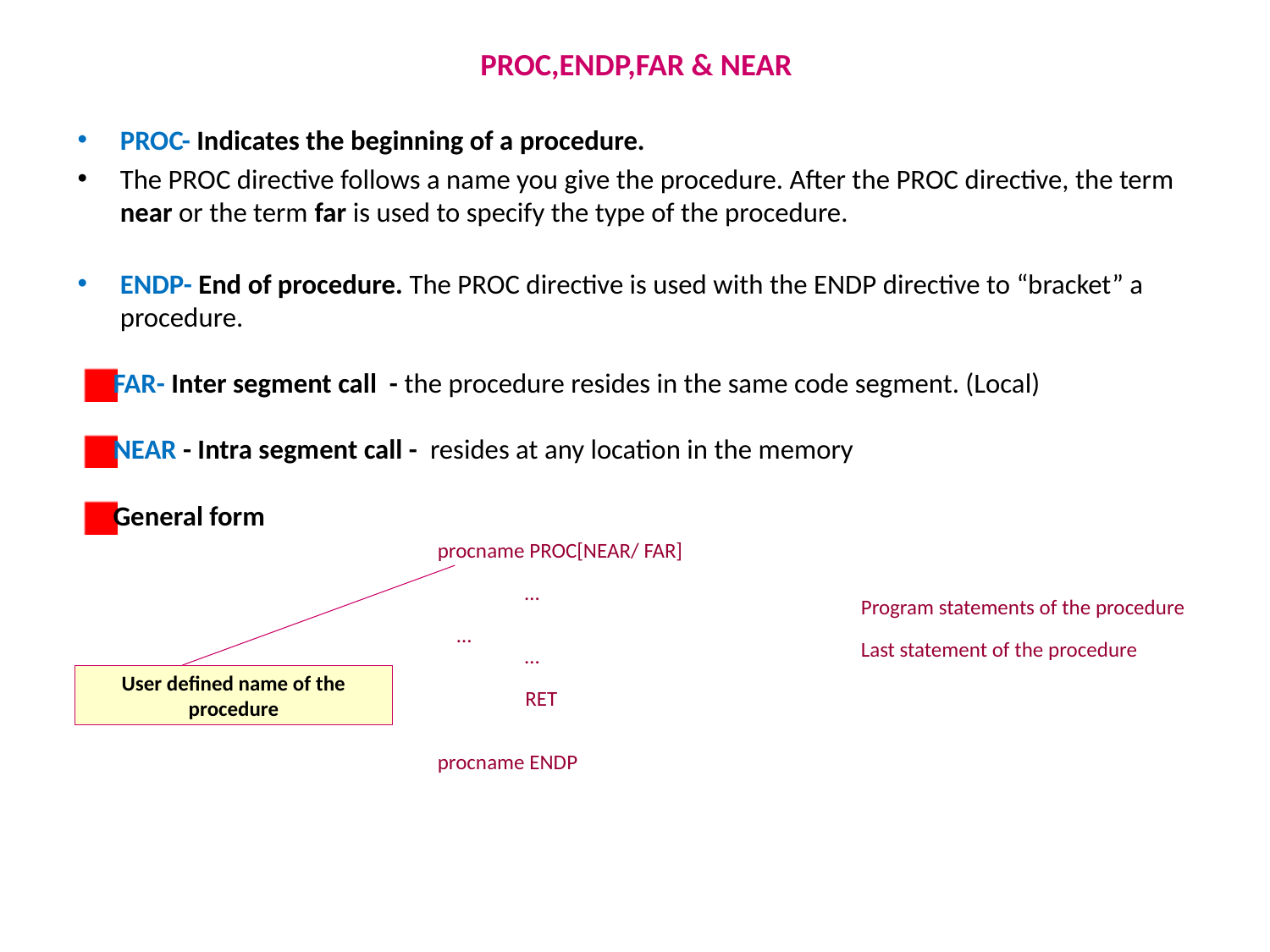

# PROC,ENDP,FAR & NEAR
PROC- Indicates the beginning of a procedure.
The PROC directive follows a name you give the procedure. After the PROC directive, the term near or the term far is used to specify the type of the procedure.

ENDP- End of procedure. The PROC directive is used with the ENDP directive to “bracket” a procedure.

FAR- Inter segment call  - the procedure resides in the same code segment. (Local)

NEAR - Intra segment call -  resides at any location in the memory

General form
| procname PROC[NEAR/ FAR] … … … RET procname ENDP | Program statements of the procedure Last statement of the procedure |
| --- | --- |
User defined name of the procedure